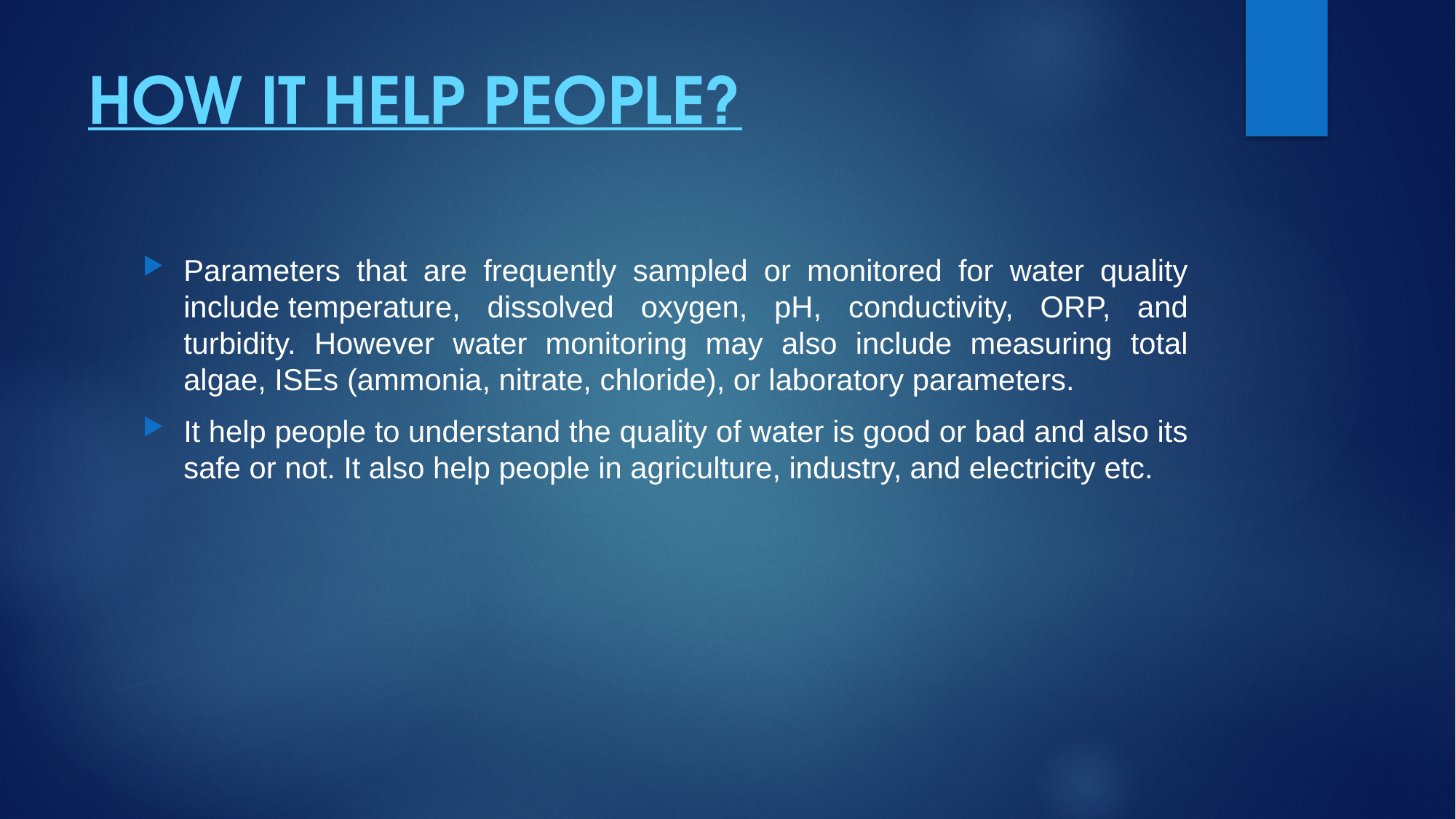

# HOW IT HELP PEOPLE?
Parameters that are frequently sampled or monitored for water quality include temperature, dissolved oxygen, pH, conductivity, ORP, and turbidity. However water monitoring may also include measuring total algae, ISEs (ammonia, nitrate, chloride), or laboratory parameters.
It help people to understand the quality of water is good or bad and also its safe or not. It also help people in agriculture, industry, and electricity etc.